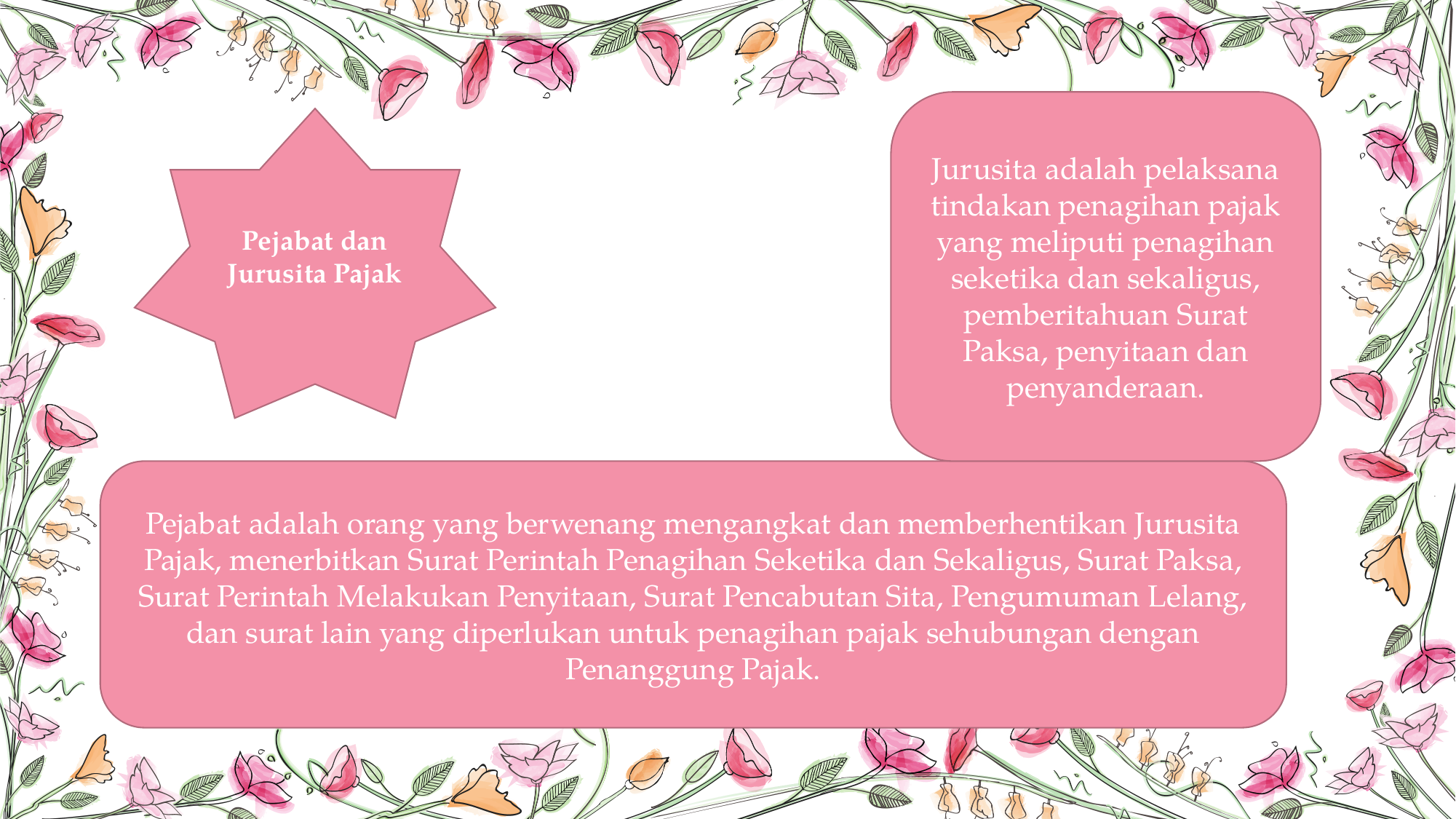

Jurusita adalah pelaksana tindakan penagihan pajak yang meliputi penagihan seketika dan sekaligus, pemberitahuan Surat Paksa, penyitaan dan penyanderaan.
Pejabat dan Jurusita Pajak
Pejabat adalah orang yang berwenang mengangkat dan memberhentikan Jurusita Pajak, menerbitkan Surat Perintah Penagihan Seketika dan Sekaligus, Surat Paksa, Surat Perintah Melakukan Penyitaan, Surat Pencabutan Sita, Pengumuman Lelang, dan surat lain yang diperlukan untuk penagihan pajak sehubungan dengan Penanggung Pajak.